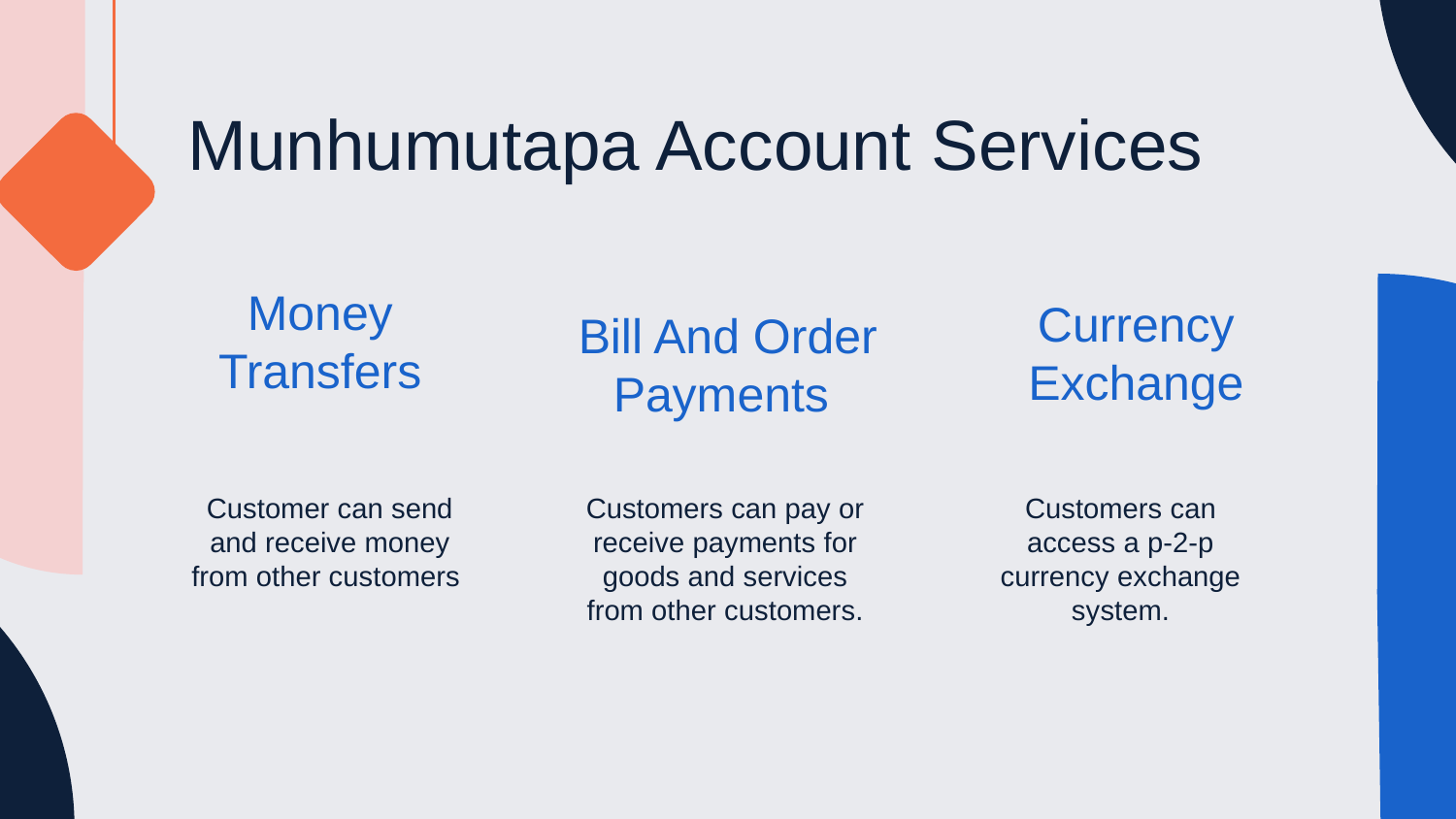

Munhumutapa Account Services

# Money Transfers
Currency Exchange
Bill And Order
Payments
Customers can pay or receive payments for goods and services from other customers.
Customer can send and receive money from other customers
Customers can access a p-2-p currency exchange system.